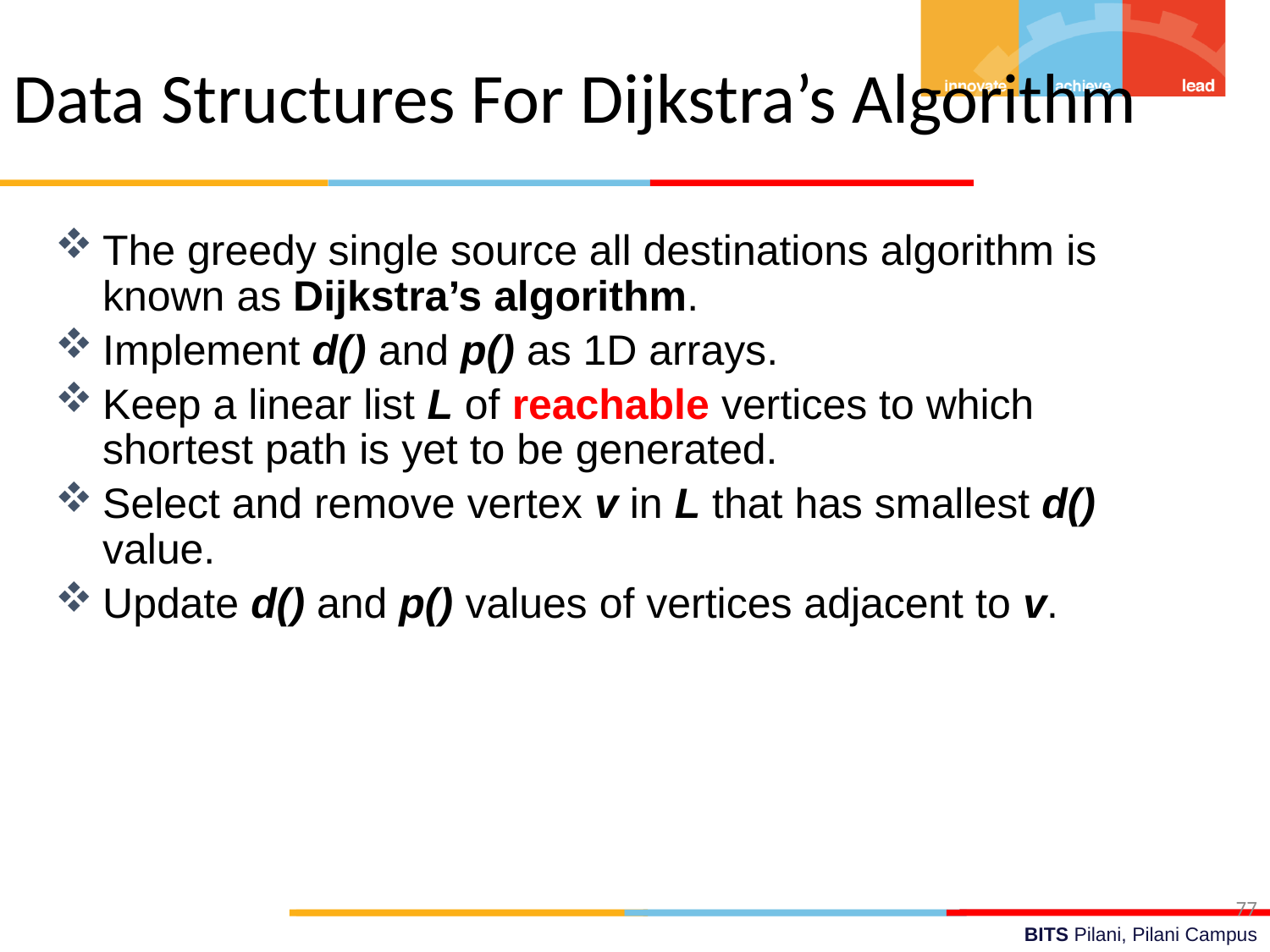

Data Structures For Dijkstra’s Algorithm
The greedy single source all destinations algorithm is known as Dijkstra’s algorithm.
Implement d() and p() as 1D arrays.
Keep a linear list L of reachable vertices to which shortest path is yet to be generated.
Select and remove vertex v in L that has smallest d() value.
Update d() and p() values of vertices adjacent to v.
77